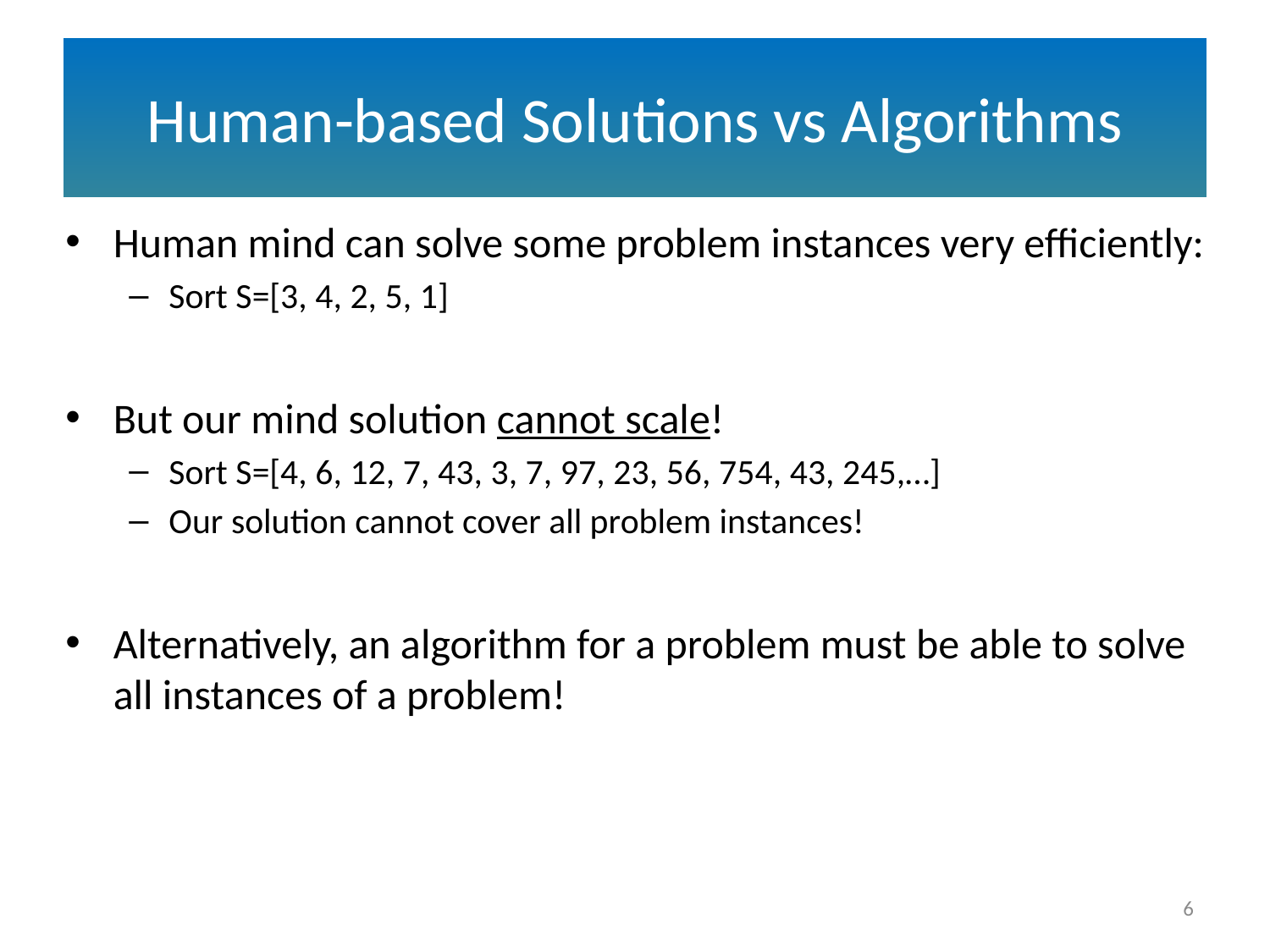

# Human-based Solutions vs Algorithms
Human mind can solve some problem instances very efficiently:
Sort S=[3, 4, 2, 5, 1]

But our mind solution cannot scale!
Sort S=[4, 6, 12, 7, 43, 3, 7, 97, 23, 56, 754, 43, 245,…]
Our solution cannot cover all problem instances!

Alternatively, an algorithm for a problem must be able to solve all instances of a problem!
6